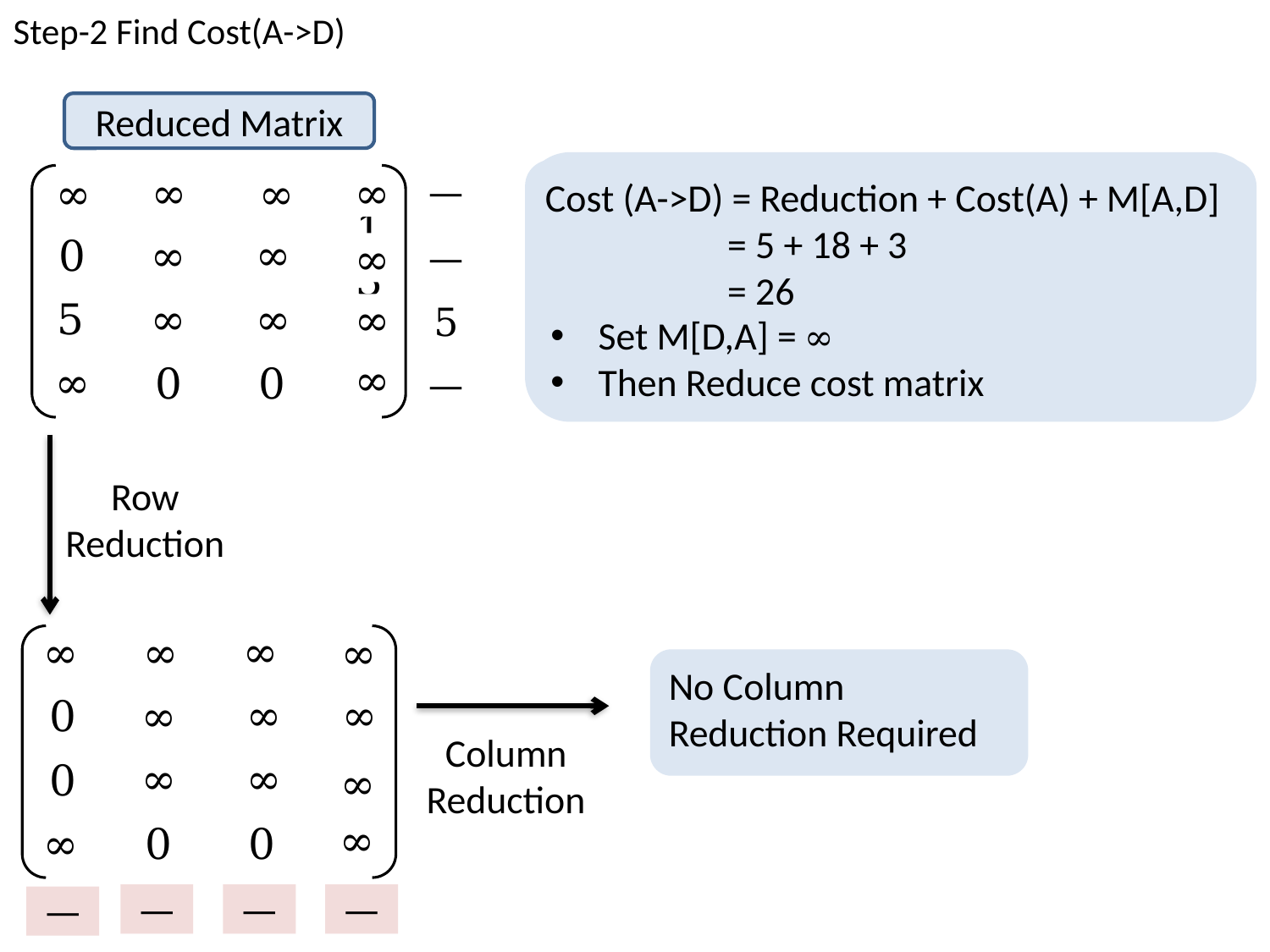

Step-2 Find Cost(A->D)
Reduced Matrix
Take Reduced Matrix of Step-1
Store from Matrix M[A,D] =
Set row A and column D to ∞
Set M[D,A] = ∞
Then Reduce cost matrix

Cost (A->D) = Reduction + Cost(A) + M[A,D]
                     = 5 + 18 + 3
                     = 26

7
0
3
―
∞
∞
∞
∞
3
∞
13
0
∞
∞
―
∞
∞
5
∞
0
5
∞
∞
∞
0
0
8
―
Row Reduction

∞
∞
∞
∞
No Column Reduction Required
∞
∞
0
∞
Column
Reduction
∞
∞
0
∞
∞
0
0
∞
―
―
―
―